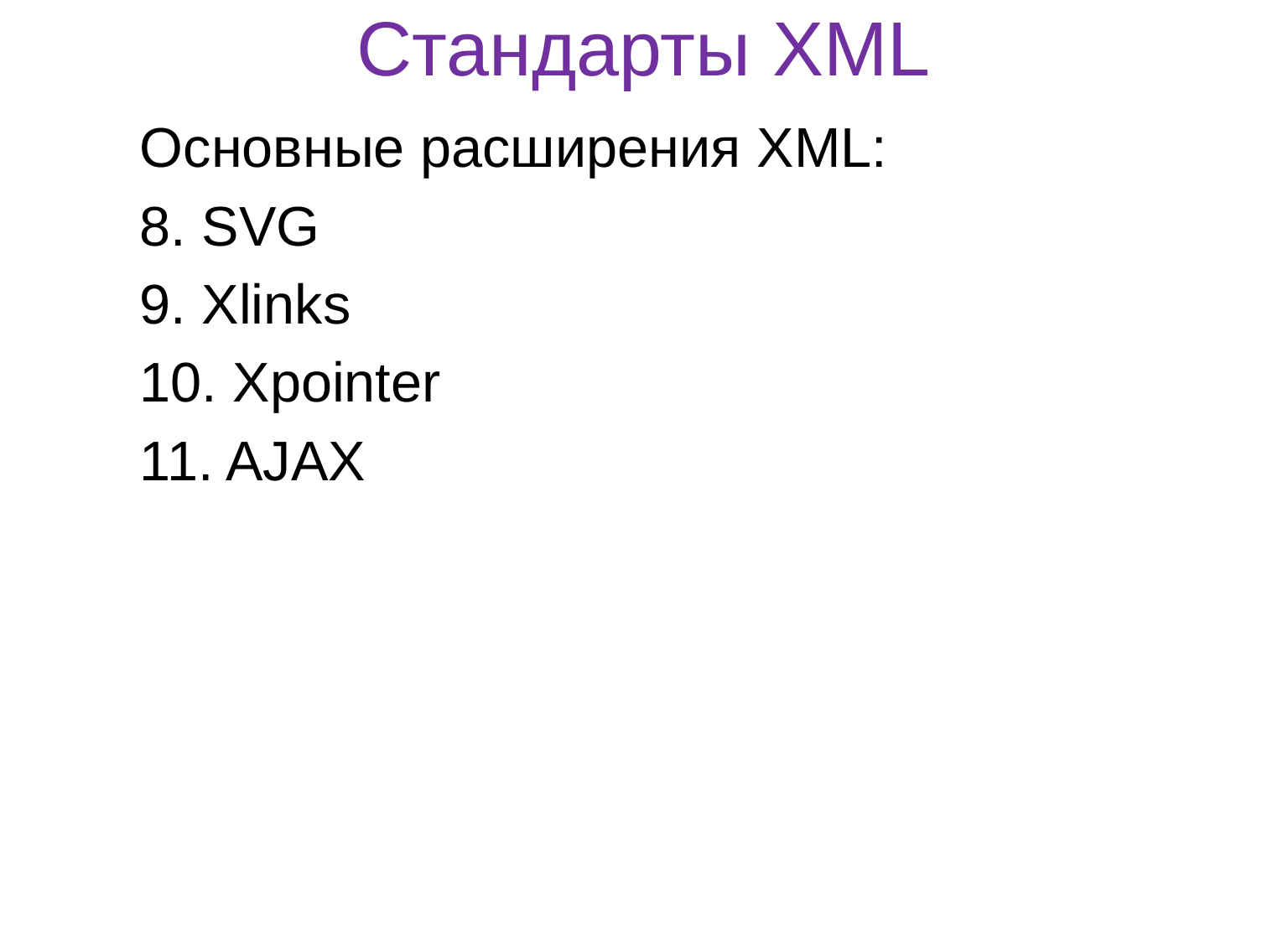

# Стандарты XML
Основные расширения XML:
8. SVG
9. Xlinks
10. Xpointer
11. AJAX